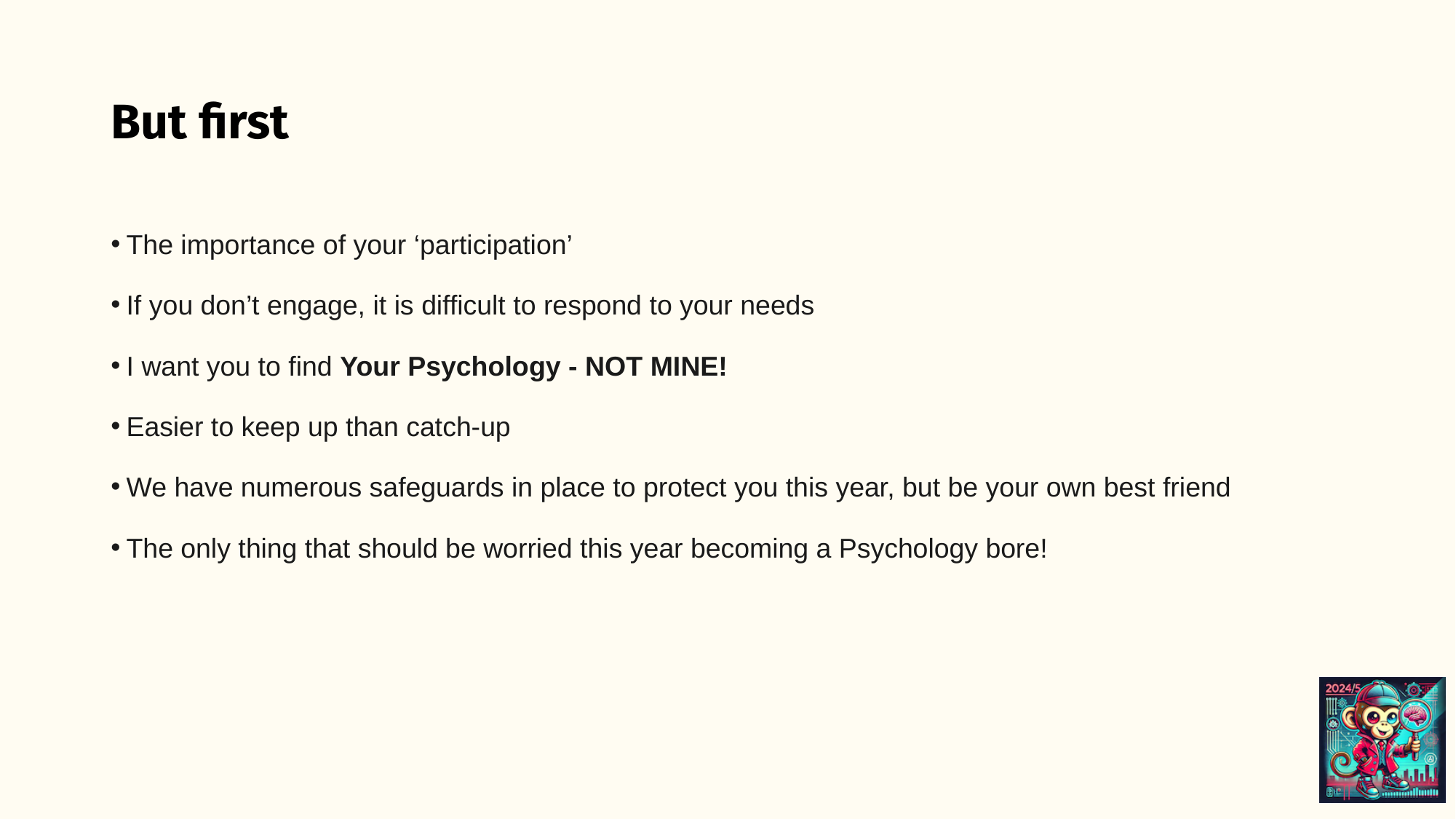

# But first
The importance of your ‘participation’
If you don’t engage, it is difficult to respond to your needs
I want you to find Your Psychology - NOT MINE!
Easier to keep up than catch-up
We have numerous safeguards in place to protect you this year, but be your own best friend
The only thing that should be worried this year becoming a Psychology bore!